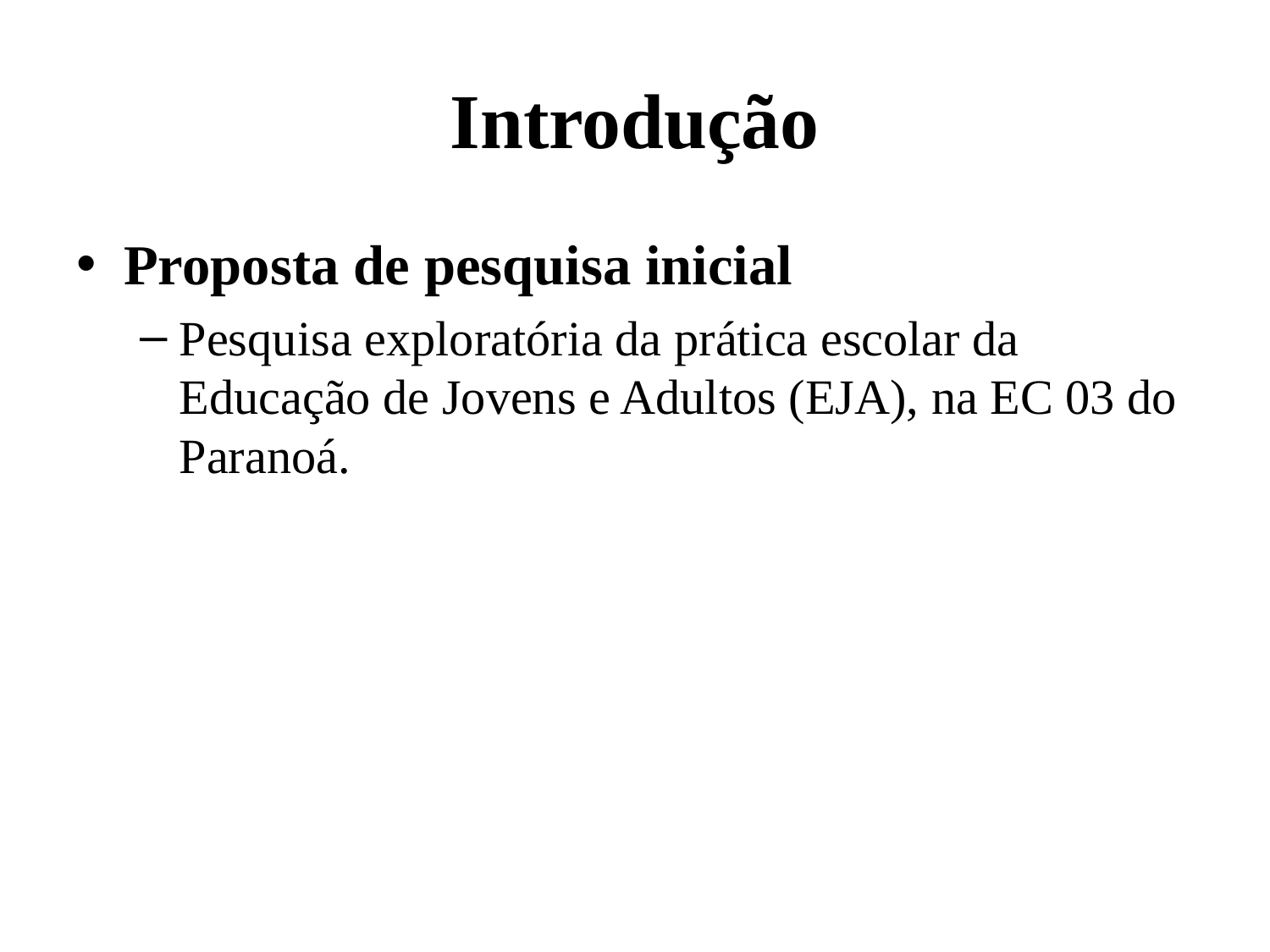

# Introdução
Proposta de pesquisa inicial
Pesquisa exploratória da prática escolar da Educação de Jovens e Adultos (EJA), na EC 03 do Paranoá.